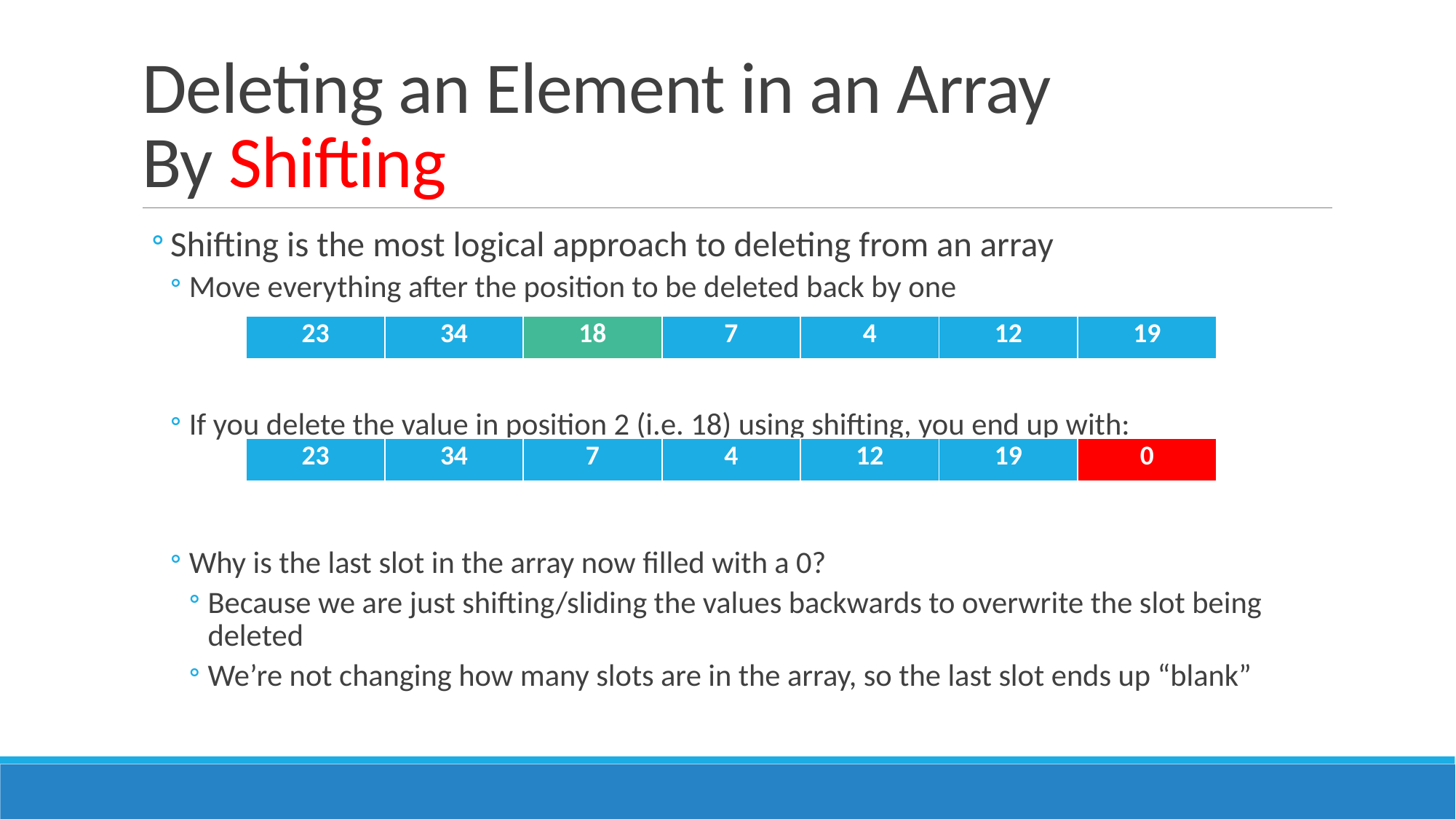

# Deleting an Element in an Array By Shifting
Shifting is the most logical approach to deleting from an array
Move everything after the position to be deleted back by one

If you delete the value in position 2 (i.e. 18) using shifting, you end up with:

Why is the last slot in the array now filled with a 0?
Because we are just shifting/sliding the values backwards to overwrite the slot being deleted
We’re not changing how many slots are in the array, so the last slot ends up “blank”

| 23 | 34 | 18 | 7 | 4 | 12 | 19 |
| --- | --- | --- | --- | --- | --- | --- |
| 23 | 34 | 7 | 4 | 12 | 19 | 0 |
| --- | --- | --- | --- | --- | --- | --- |